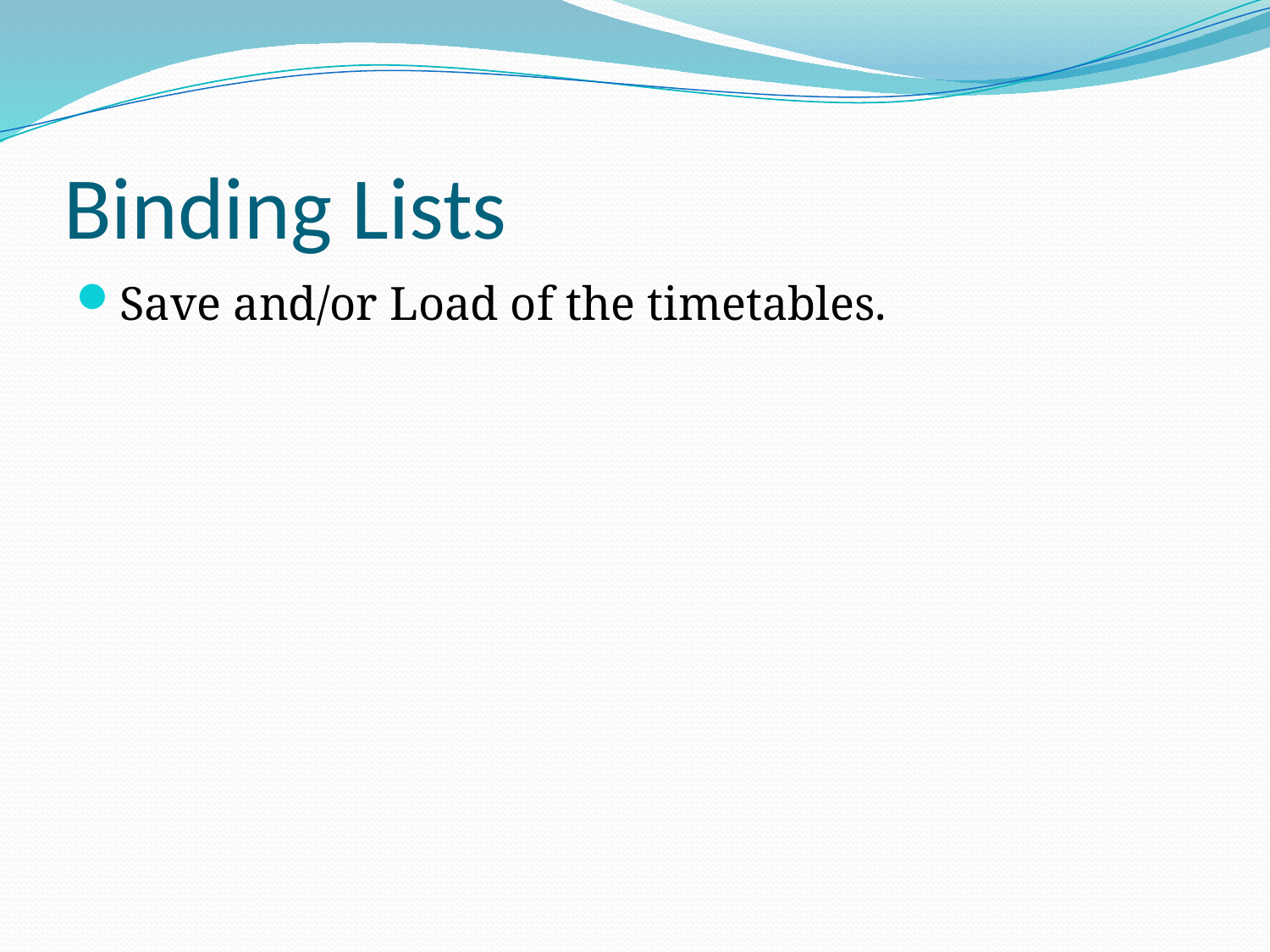

# Binding Lists
Save and/or Load of the timetables.